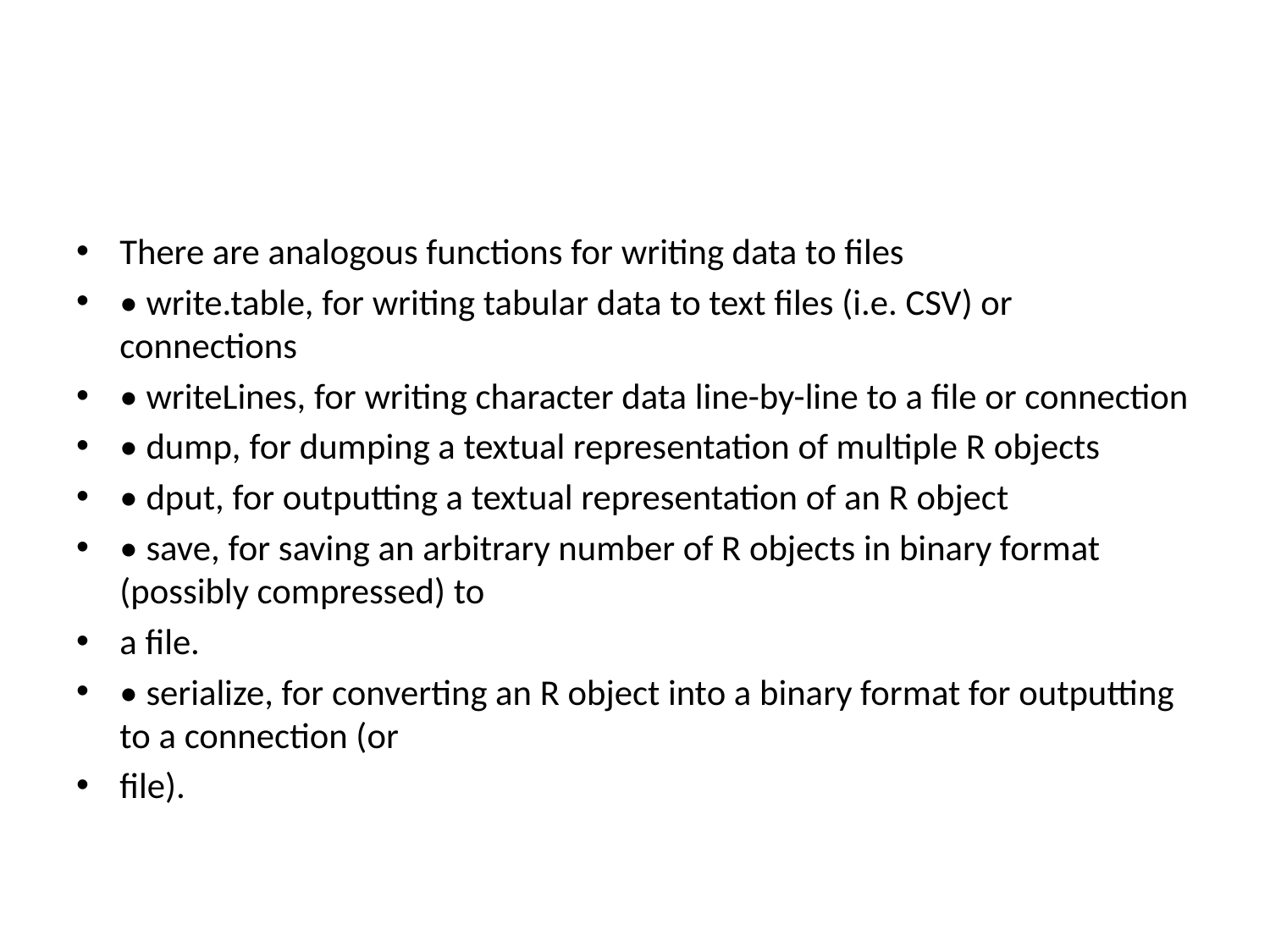

#
There are analogous functions for writing data to files
• write.table, for writing tabular data to text files (i.e. CSV) or connections
• writeLines, for writing character data line-by-line to a file or connection
• dump, for dumping a textual representation of multiple R objects
• dput, for outputting a textual representation of an R object
• save, for saving an arbitrary number of R objects in binary format (possibly compressed) to
a file.
• serialize, for converting an R object into a binary format for outputting to a connection (or
file).